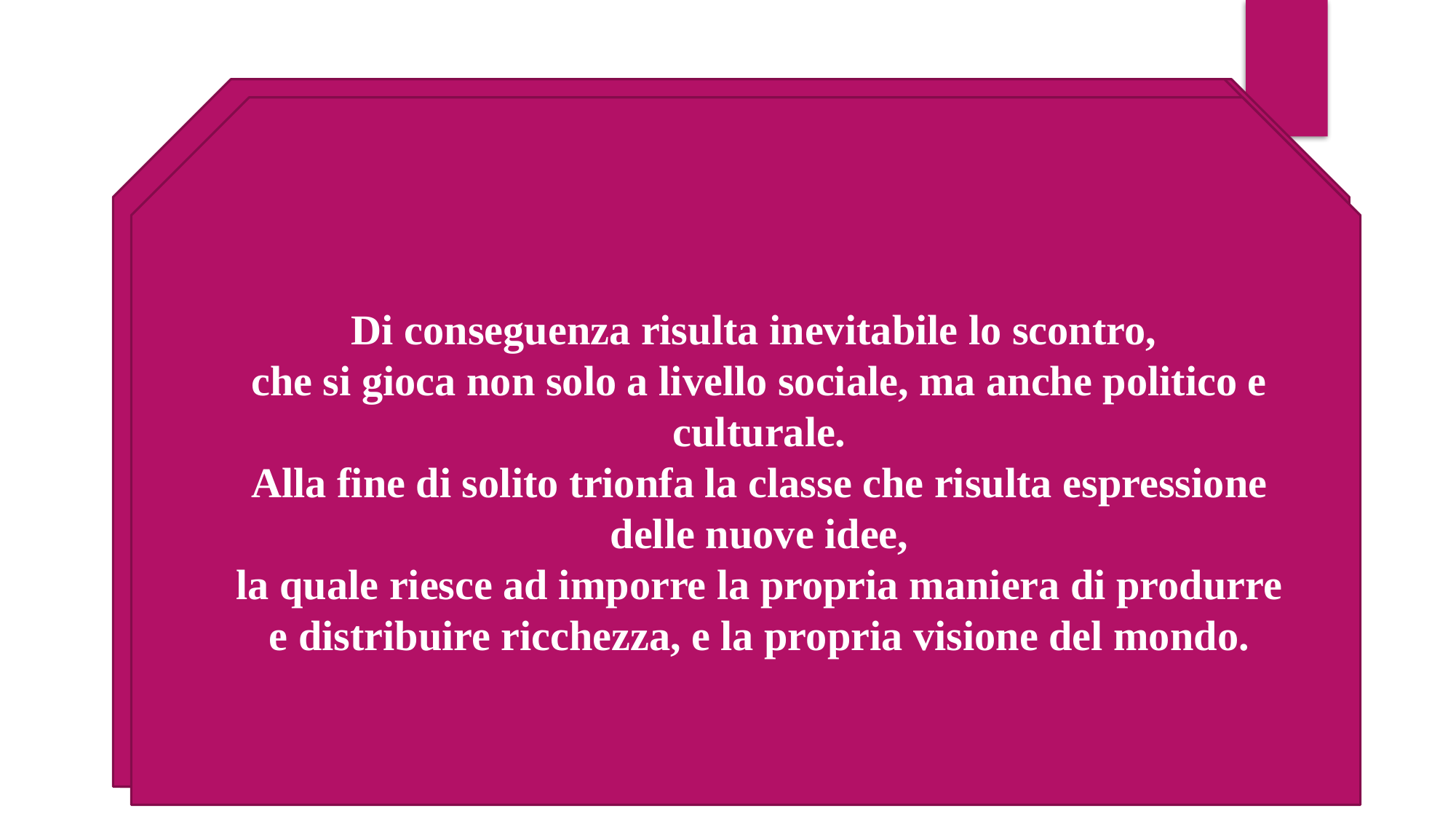

Di conseguenza risulta inevitabile lo scontro,
che si gioca non solo a livello sociale, ma anche politico e culturale.
Alla fine di solito trionfa la classe che risulta espressione delle nuove idee,
la quale riesce ad imporre la propria maniera di produrre e distribuire ricchezza, e la propria visione del mondo.